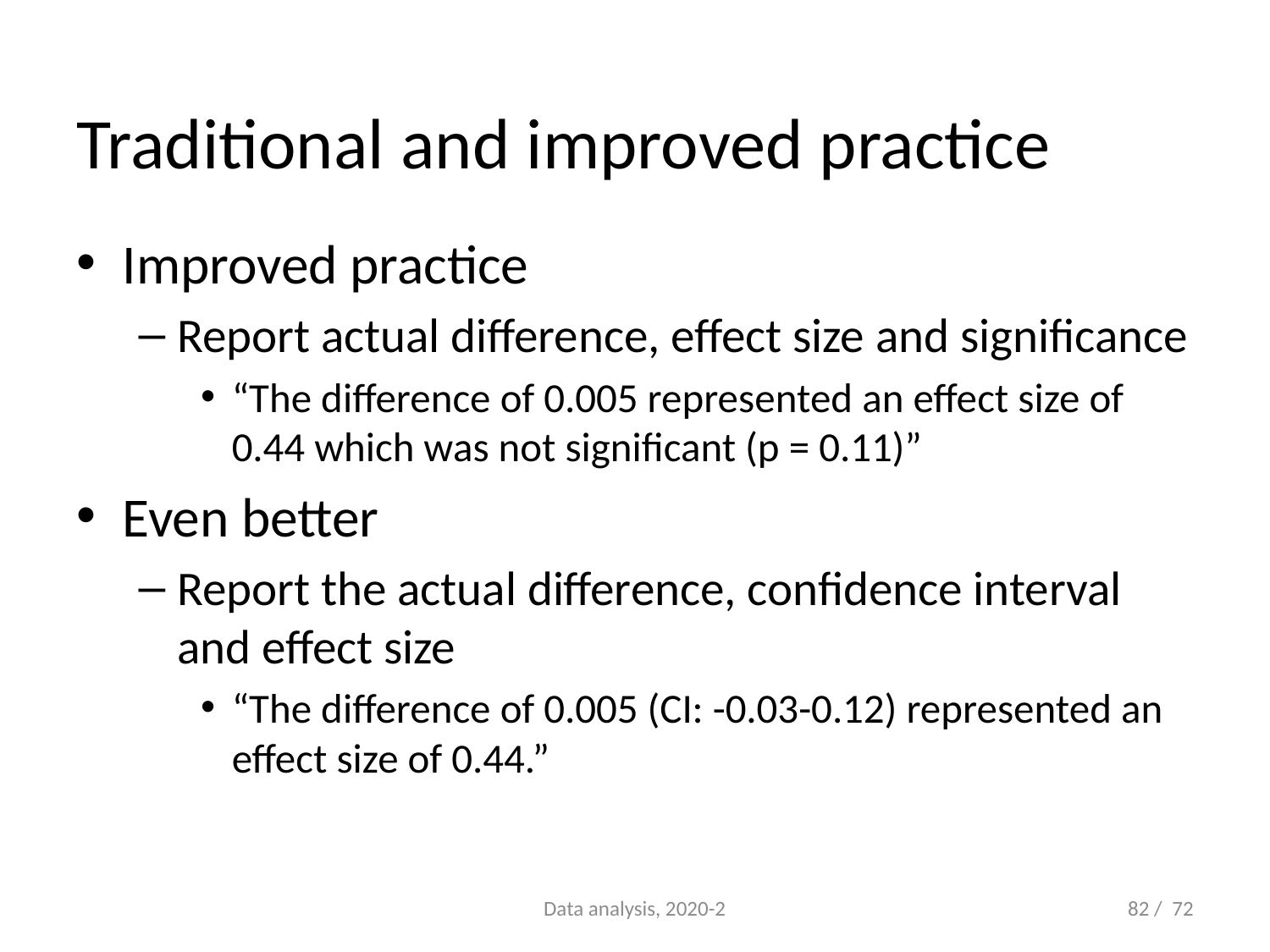

# Traditional and improved practice
Improved practice
Report actual difference, effect size and significance
“The difference of 0.005 represented an effect size of 0.44 which was not significant (p = 0.11)”
Even better
Report the actual difference, confidence interval and effect size
“The difference of 0.005 (CI: -0.03-0.12) represented an effect size of 0.44.”

Data analysis, 2020-2
82 /  72